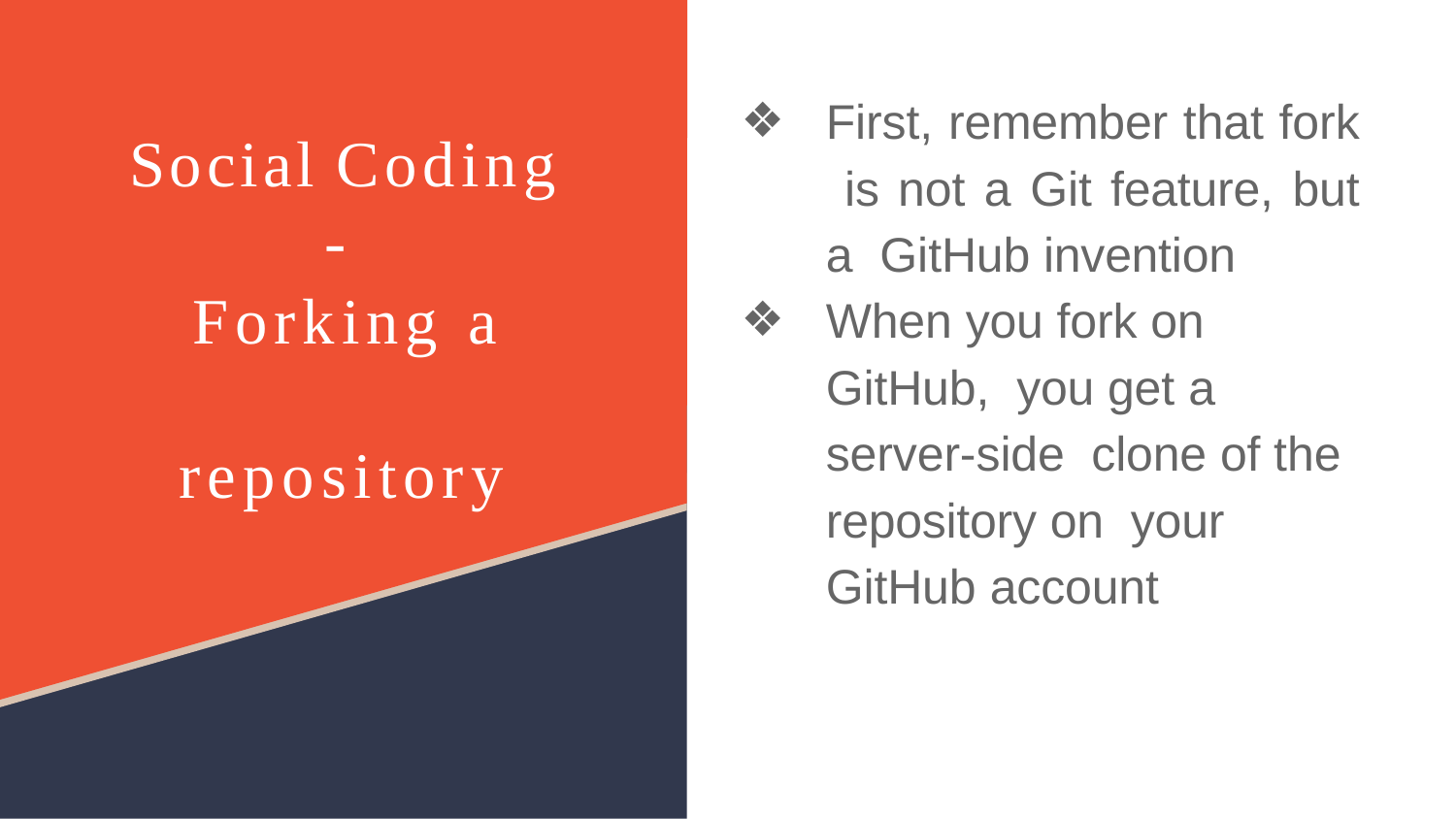

First, remember that fork  is not a Git feature, but a  GitHub invention
When you fork on GitHub,  you get a server-side  clone of the repository on  your GitHub account
Social Coding
-
Forking a  repository